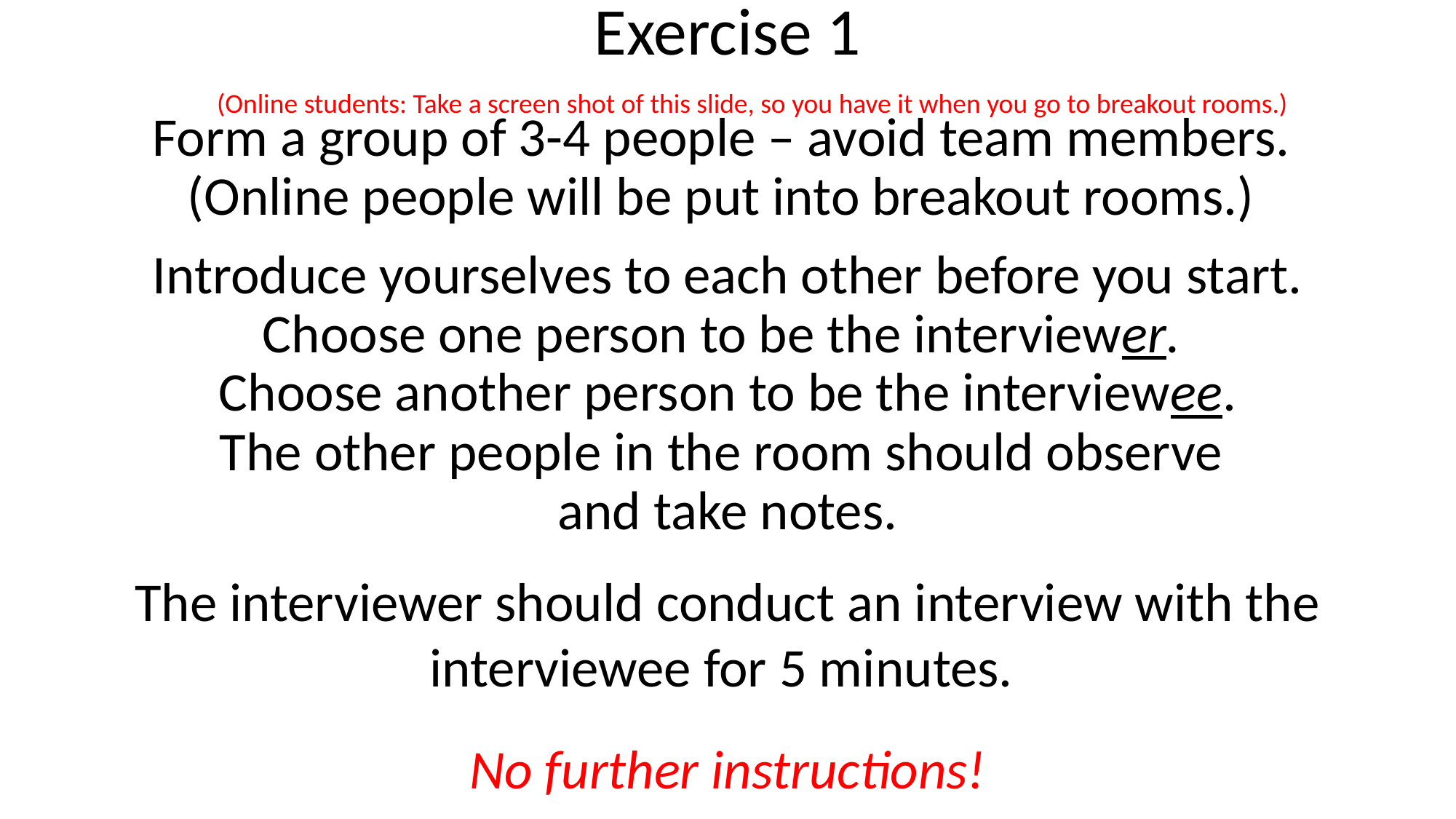

(Online students: Take a screen shot of this slide, so you have it when you go to breakout rooms.)
# Exercise 1 Form a group of 3-4 people – avoid team members. (Online people will be put into breakout rooms.) Introduce yourselves to each other before you start. Choose one person to be the interviewer. Choose another person to be the interviewee. The other people in the room should observe and take notes.
The interviewer should conduct an interview with the interviewee for 5 minutes.
No further instructions!